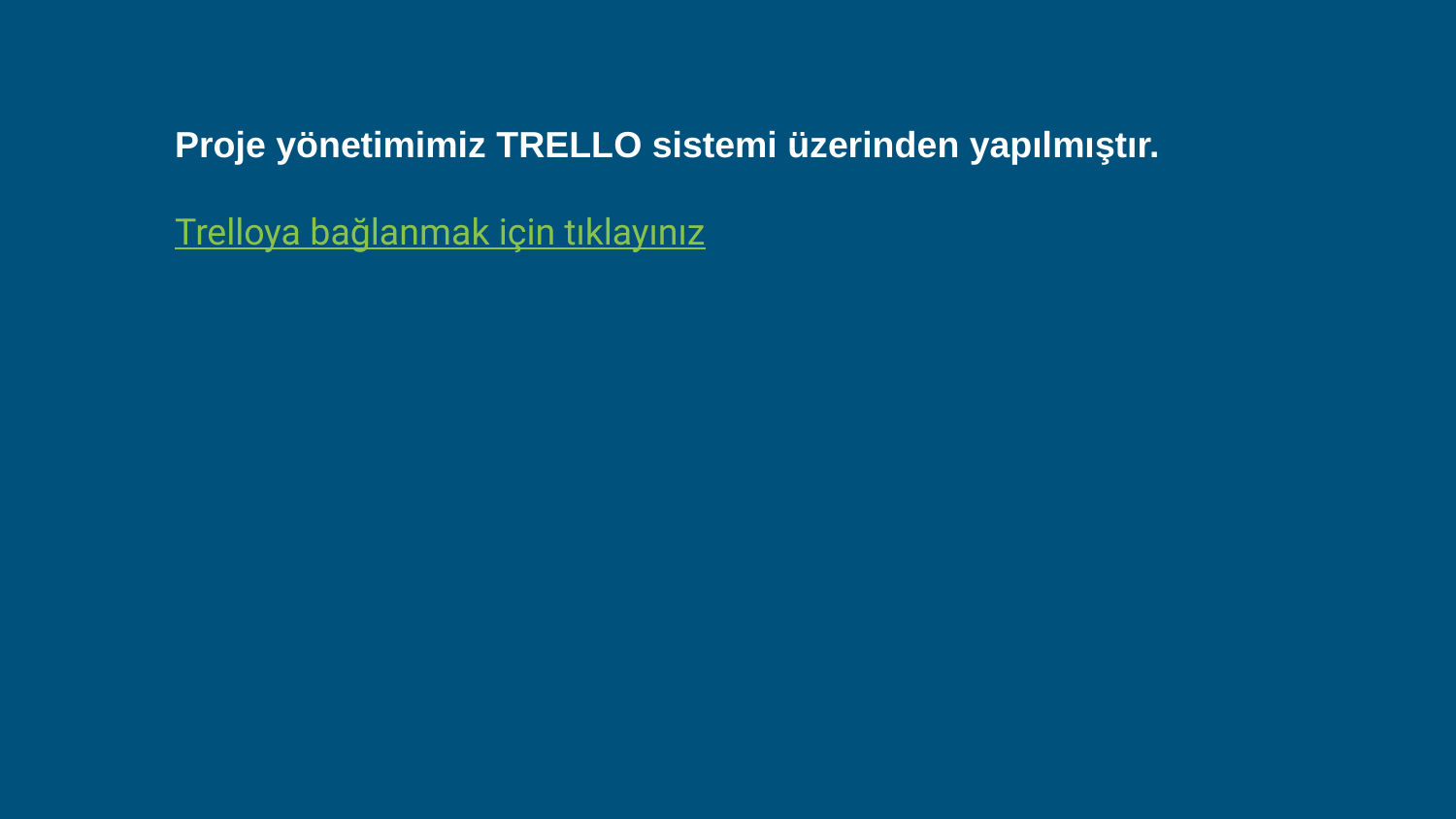

Proje yönetimimiz TRELLO sistemi üzerinden yapılmıştır.

Trelloya bağlanmak için tıklayınız